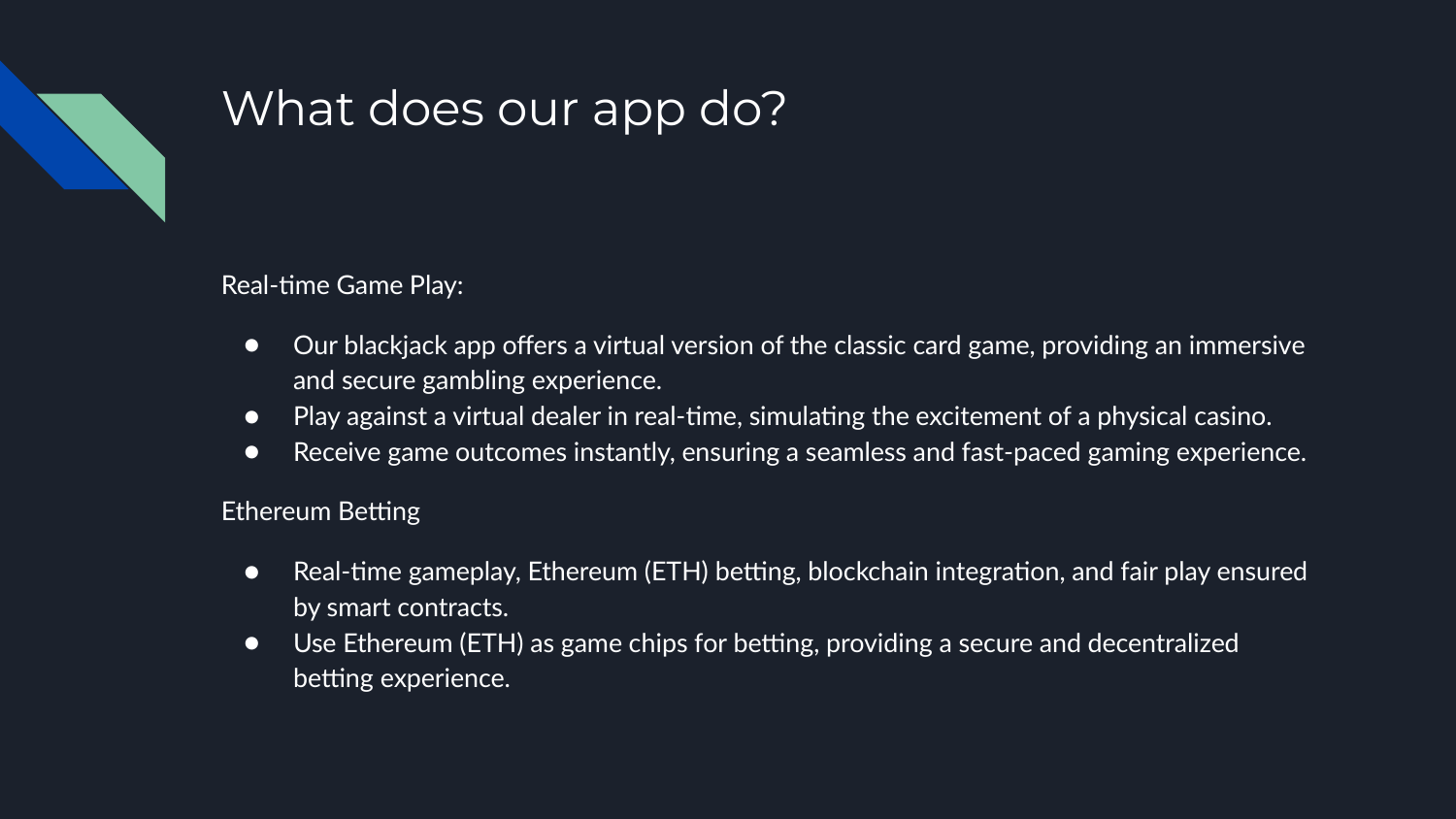

# What does our app do?
Real-time Game Play:
Our blackjack app offers a virtual version of the classic card game, providing an immersive and secure gambling experience.
Play against a virtual dealer in real-time, simulating the excitement of a physical casino.
Receive game outcomes instantly, ensuring a seamless and fast-paced gaming experience.
Ethereum Betting
Real-time gameplay, Ethereum (ETH) betting, blockchain integration, and fair play ensured by smart contracts.
Use Ethereum (ETH) as game chips for betting, providing a secure and decentralized betting experience.